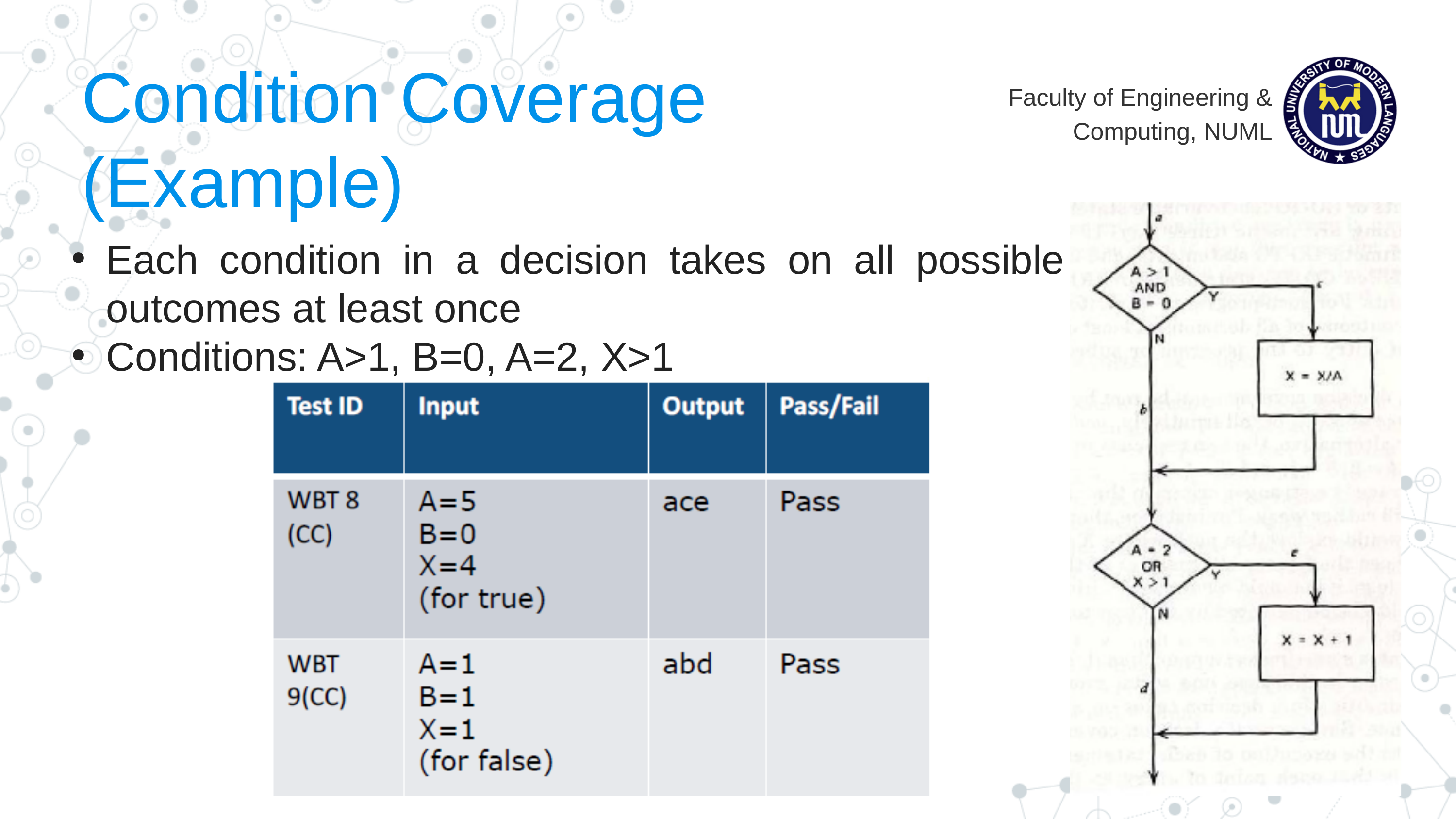

Condition Coverage (Example)

Faculty of Engineering & Computing, NUML

Each condition in a decision takes on all possible outcomes at least once
Conditions: A>1, B=0, A=2, X>1